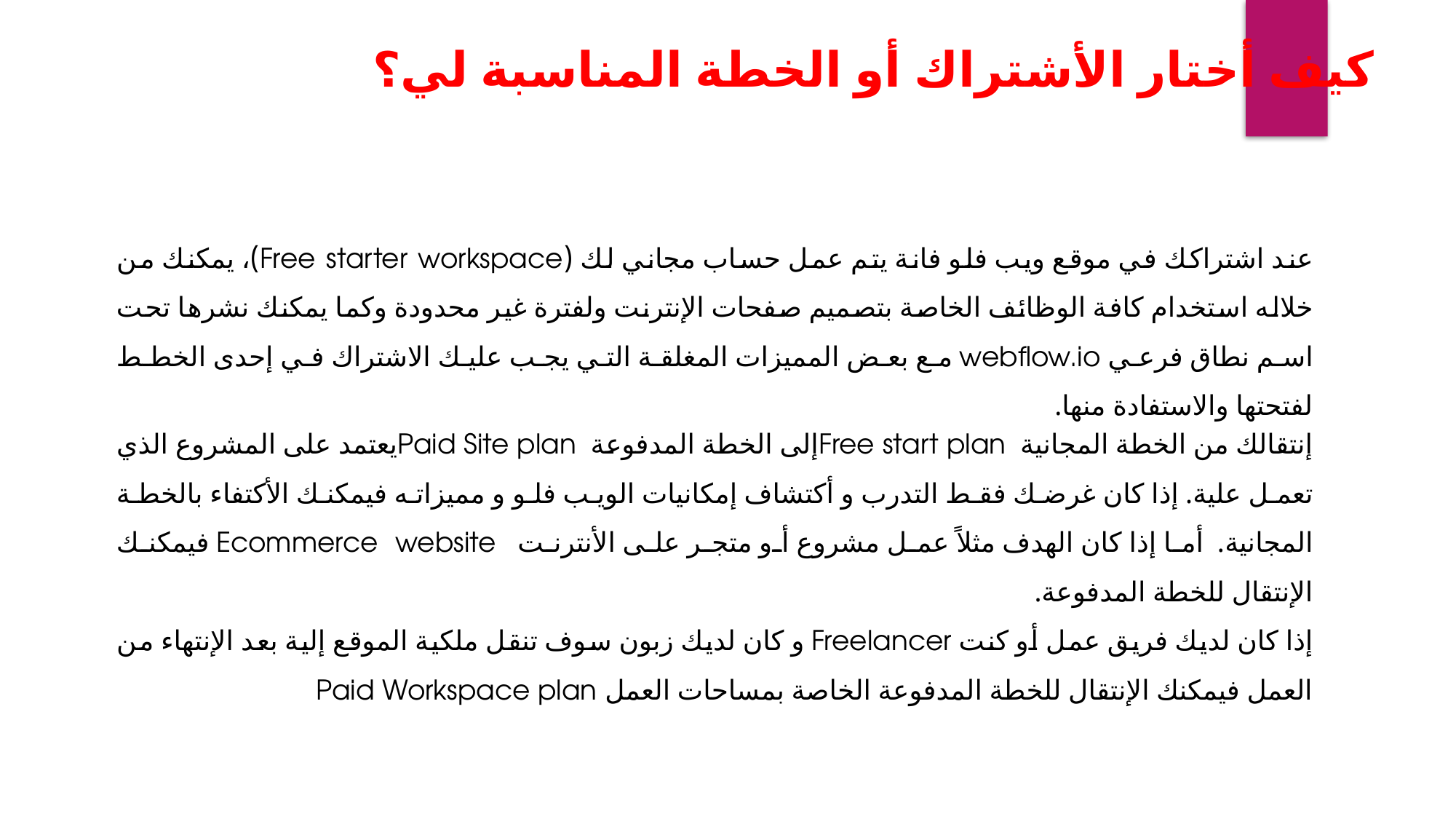

كيف أختار الأشتراك أو الخطة المناسبة لي؟
عند اشتراكك في موقع ويب فلو فانة يتم عمل حساب مجاني لك (Free starter workspace)، يمكنك من خلاله استخدام كافة الوظائف الخاصة بتصميم صفحات الإنترنت ولفترة غير محدودة وكما يمكنك نشرها تحت اسم نطاق فرعي webflow.io مع بعض المميزات المغلقة التي يجب عليك الاشتراك في إحدى الخطط لفتحتها والاستفادة منها.

إنتقالك من الخطة المجانية  Free start planإلى الخطة المدفوعة  Paid Site planيعتمد على المشروع الذي تعمل علية. إذا كان غرضك فقط التدرب و أكتشاف إمكانيات الويب فلو و مميزاته فيمكنك الأكتفاء بالخطة المجانية.  أما إذا كان الهدف مثلاً عمل مشروع أو متجر على الأنترنت   Ecommerce website فيمكنك الإنتقال للخطة المدفوعة.
إذا كان لديك فريق عمل أو كنت Freelancer و كان لديك زبون سوف تنقل ملكية الموقع إلية بعد الإنتهاء من العمل فيمكنك الإنتقال للخطة المدفوعة الخاصة بمساحات العمل Paid Workspace plan